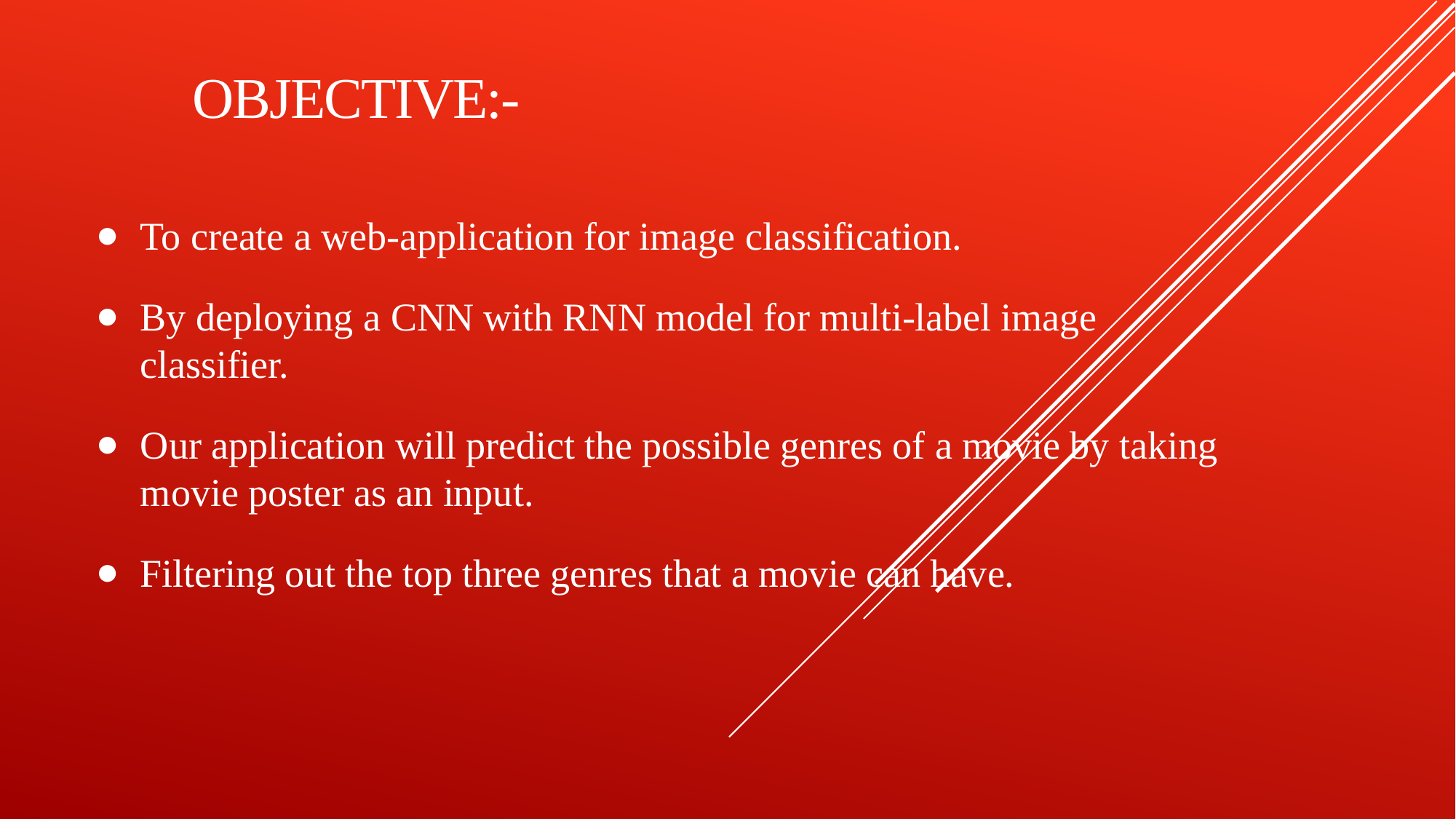

# OBJECTIVE:-
To create a web-application for image classification.
By deploying a CNN with RNN model for multi-label image  classifier.
Our application will predict the possible genres of a movie by taking movie poster as an input.
Filtering out the top three genres that a movie can have.